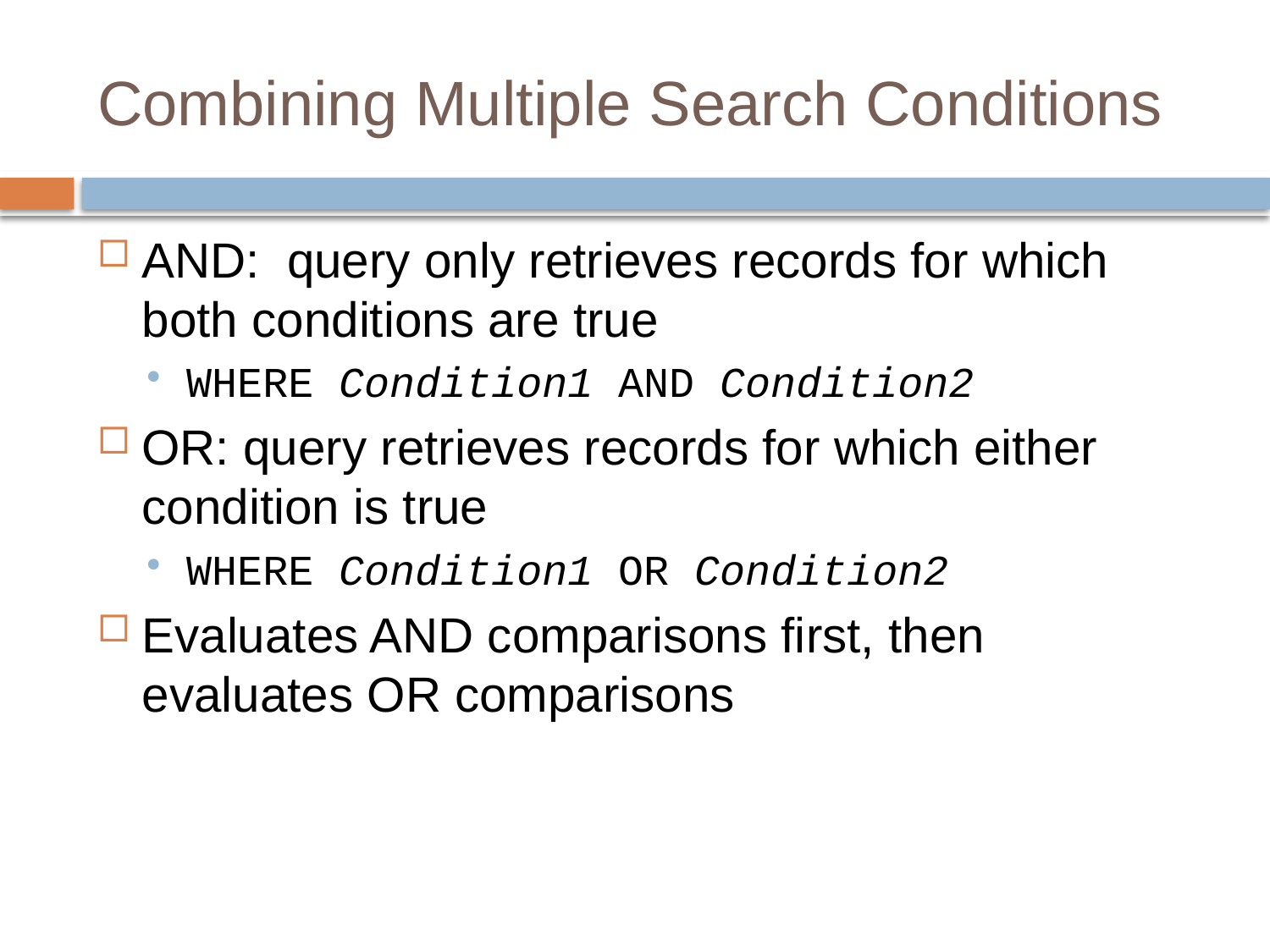

# Combining Multiple Search Conditions
AND:  query only retrieves records for which both conditions are true
WHERE Condition1 AND Condition2
OR: query retrieves records for which either condition is true
WHERE Condition1 OR Condition2
Evaluates AND comparisons first, then evaluates OR comparisons